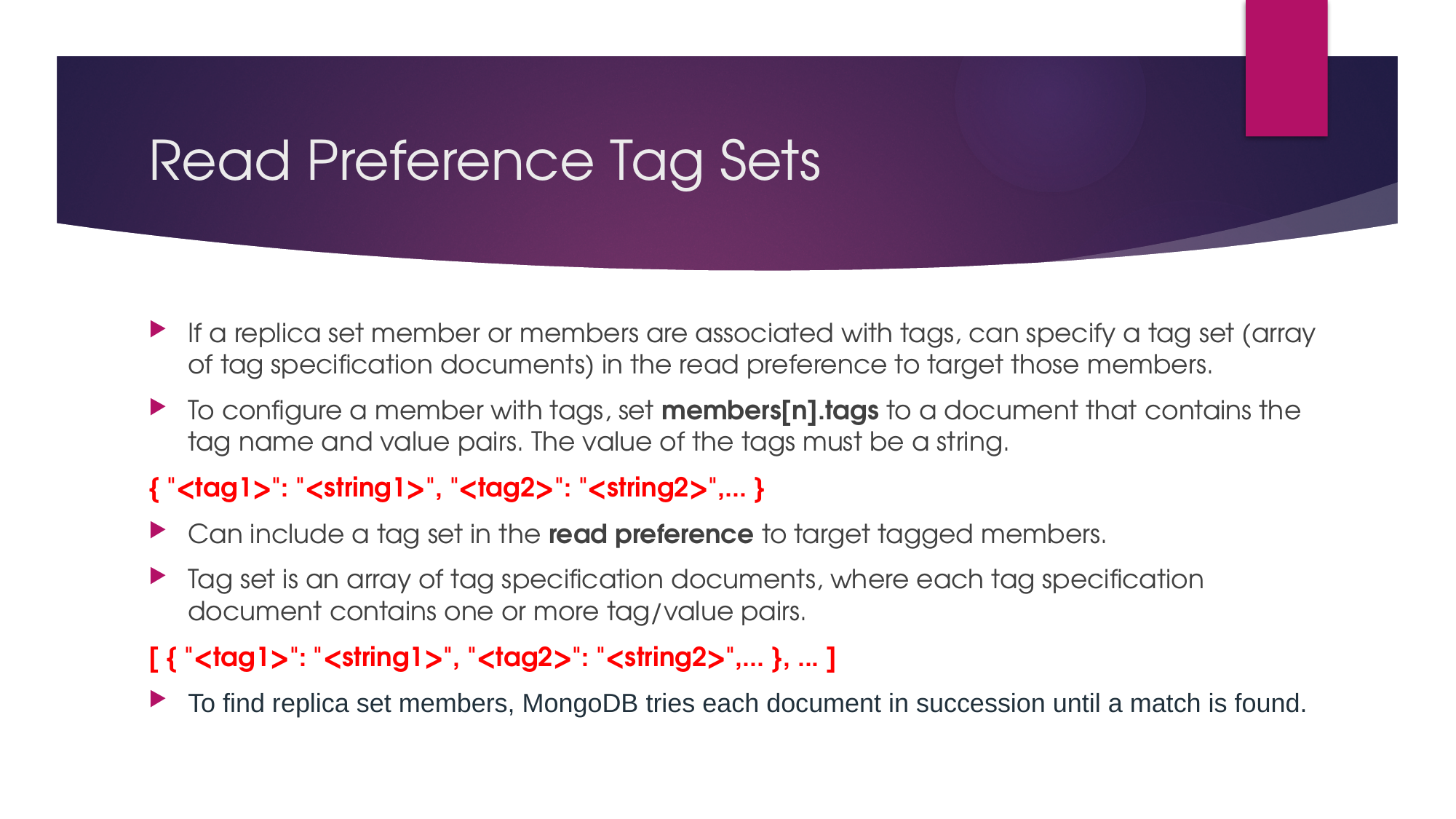

# Read Preference Tag Sets
If a replica set member or members are associated with tags, can specify a tag set (array of tag specification documents) in the read preference to target those members.
To configure a member with tags, set members[n].tags to a document that contains the tag name and value pairs. The value of the tags must be a string.
{ "<tag1>": "<string1>", "<tag2>": "<string2>",... }
Can include a tag set in the read preference to target tagged members.
Tag set is an array of tag specification documents, where each tag specification document contains one or more tag/value pairs.
[ { "<tag1>": "<string1>", "<tag2>": "<string2>",... }, ... ]
To find replica set members, MongoDB tries each document in succession until a match is found.